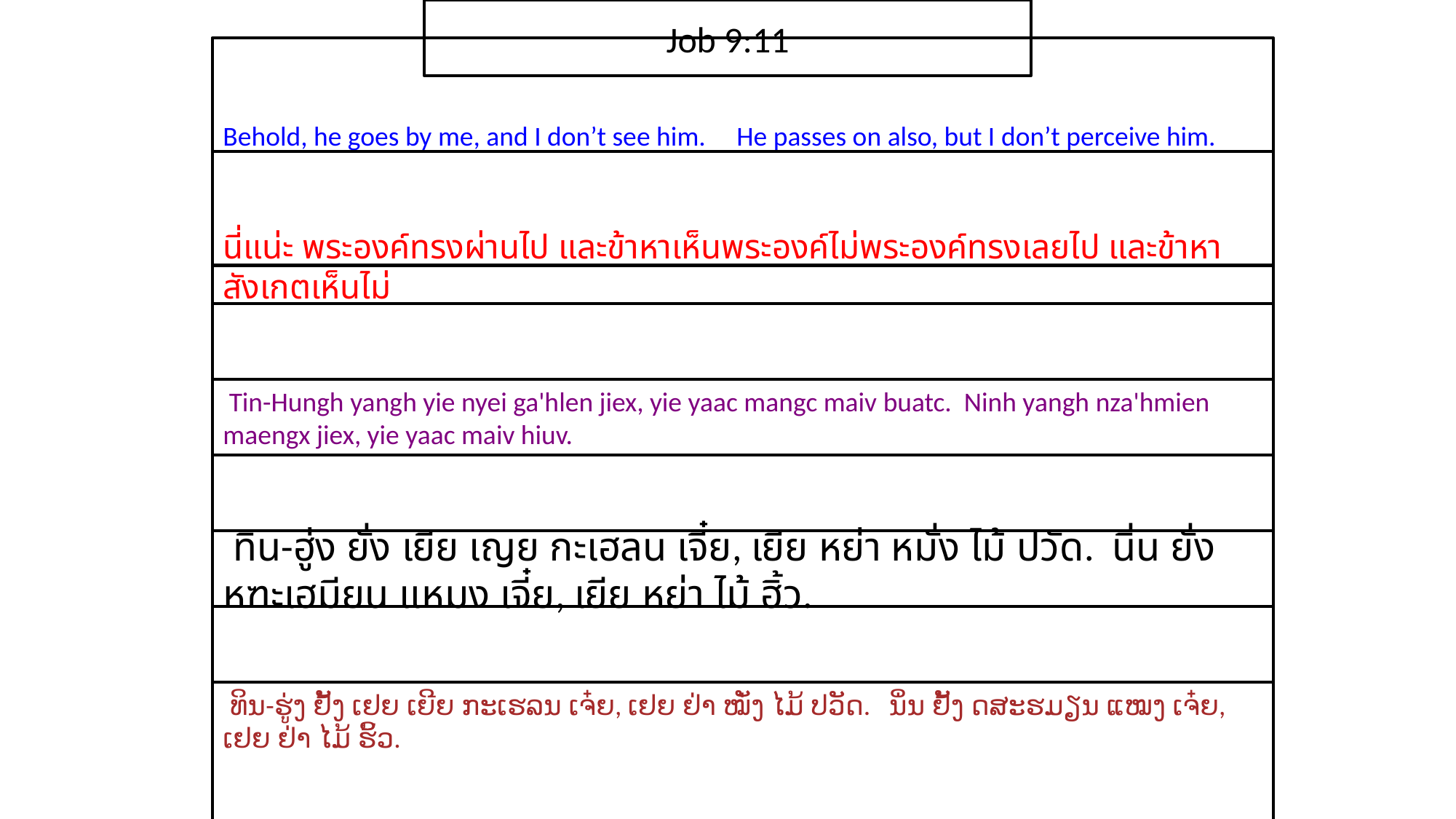

Job 9:11
Behold, he goes by me, and I don’t see him.     He passes on also, but I don’t perceive him.
นี่​แน่ะ ​พระ​องค์​ทรง​ผ่าน​ไป และ​ข้า​หา​เห็น​พระ​องค์​ไม่​พระ​องค์​ทรง​เลย​ไป และ​ข้า​หา​สังเกตเห็น​ไม่
 Tin-Hungh yangh yie nyei ga'hlen jiex, yie yaac mangc maiv buatc.  Ninh yangh nza'hmien maengx jiex, yie yaac maiv hiuv.
 ทิน-ฮู่ง ยั่ง เยีย เญย กะเฮลน เจี๋ย, เยีย หย่า หมั่ง ไม้ ปวัด.  นิ่น ยั่ง หฑะเฮมียน แหมง เจี๋ย, เยีย หย่า ไม้ ฮิ้ว.
 ທິນ-ຮູ່ງ ຢັ້ງ ເຢຍ ເຍີຍ ກະເຮລນ ເຈ໋ຍ, ເຢຍ ຢ່າ ໝັ່ງ ໄມ້ ປວັດ.   ນິ່ນ ຢັ້ງ ດສະຮມຽນ ແໝງ ເຈ໋ຍ, ເຢຍ ຢ່າ ໄມ້ ຮິ້ວ.